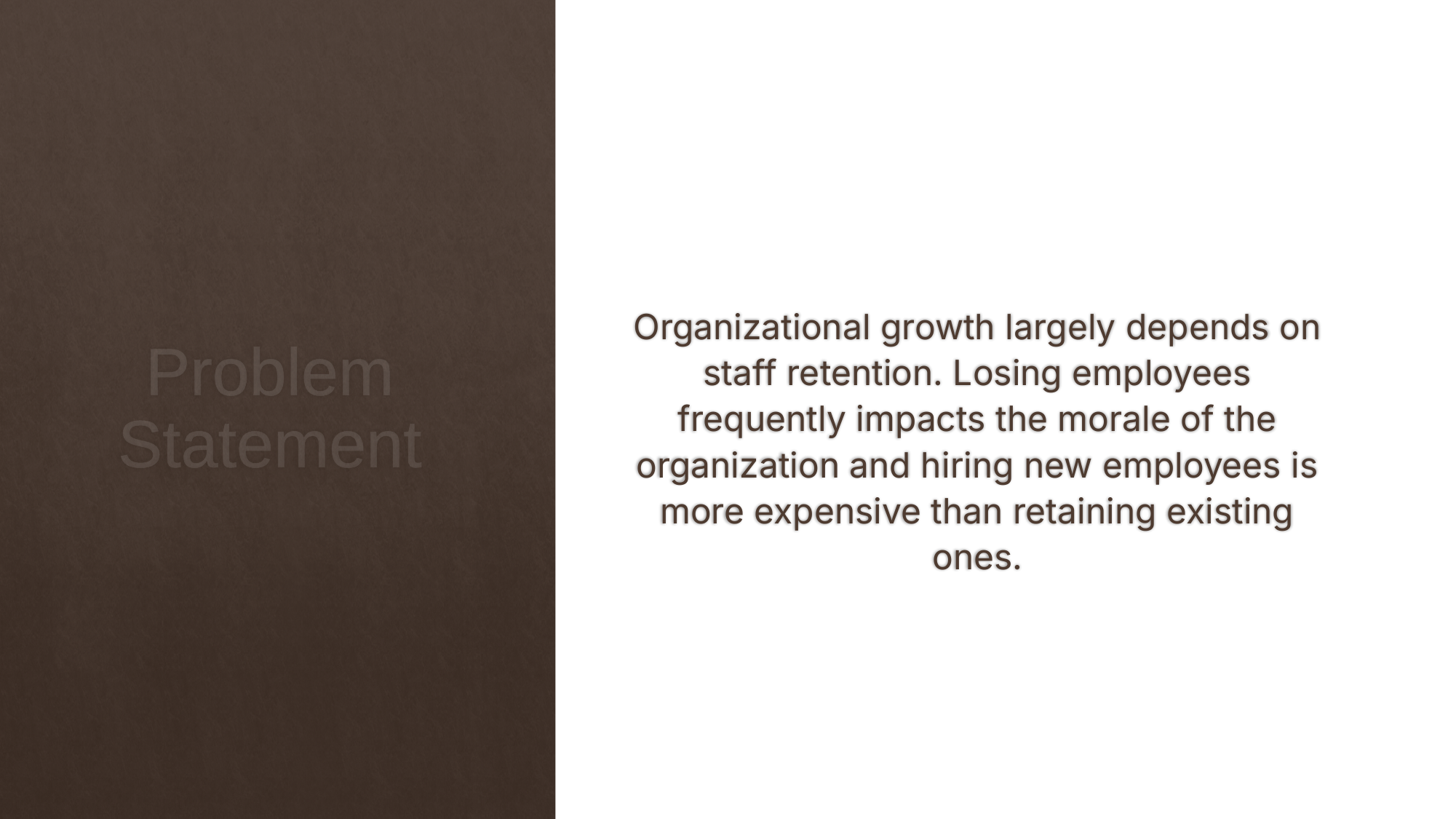

Organizational growth largely depends on staff retention. Losing employees frequently impacts the morale of the organization and hiring new employees is more expensive than retaining existing ones.

# Problem Statement